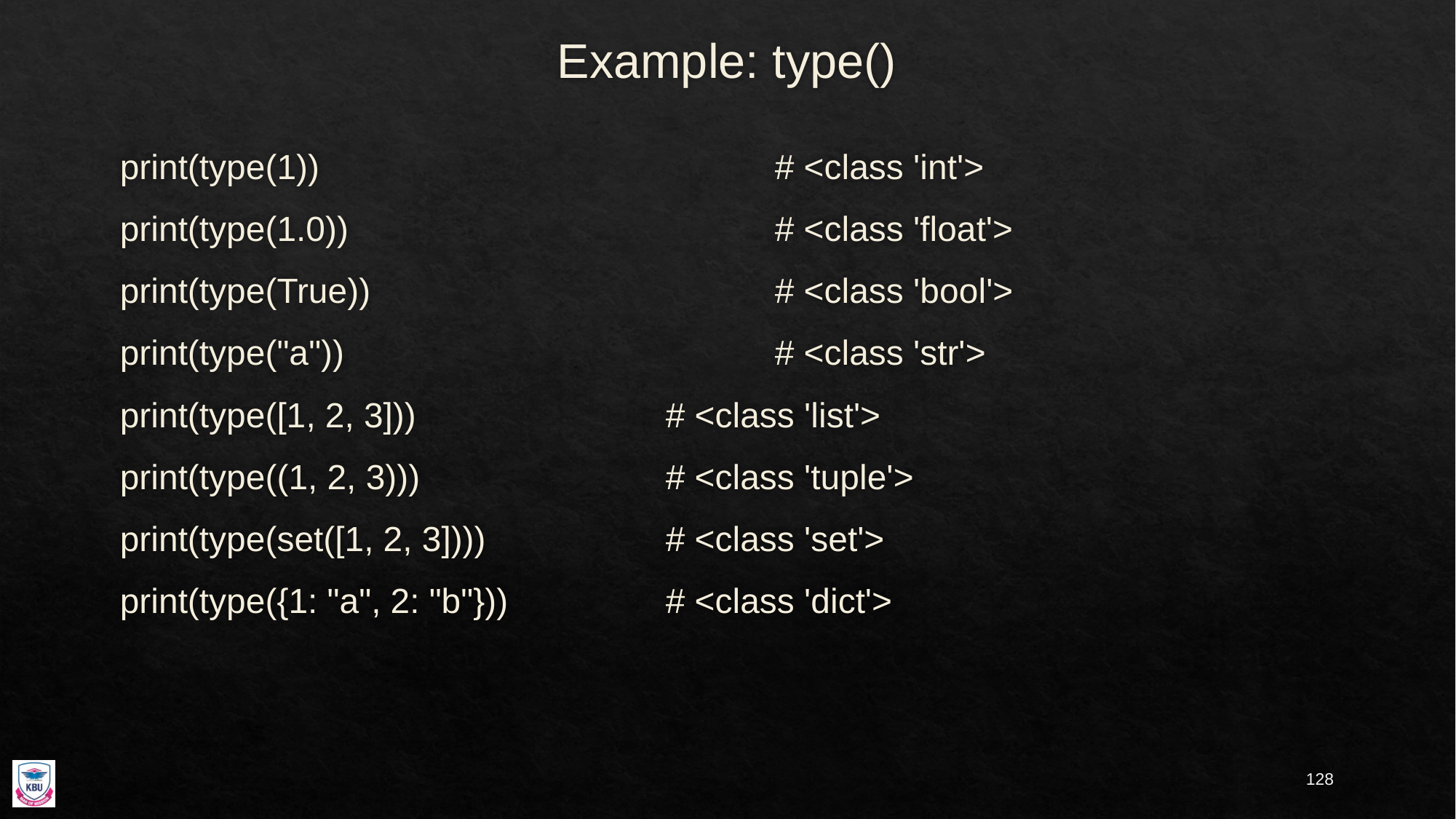

# Example: type()
print(type(1))					# <class 'int'>
print(type(1.0))				# <class 'float'>
print(type(True))				# <class 'bool'>
print(type("a"))				# <class 'str'>
print(type([1, 2, 3]))			# <class 'list'>
print(type((1, 2, 3)))			# <class 'tuple'>
print(type(set([1, 2, 3])))		# <class 'set'>
print(type({1: "a", 2: "b"}))		# <class 'dict'>
128